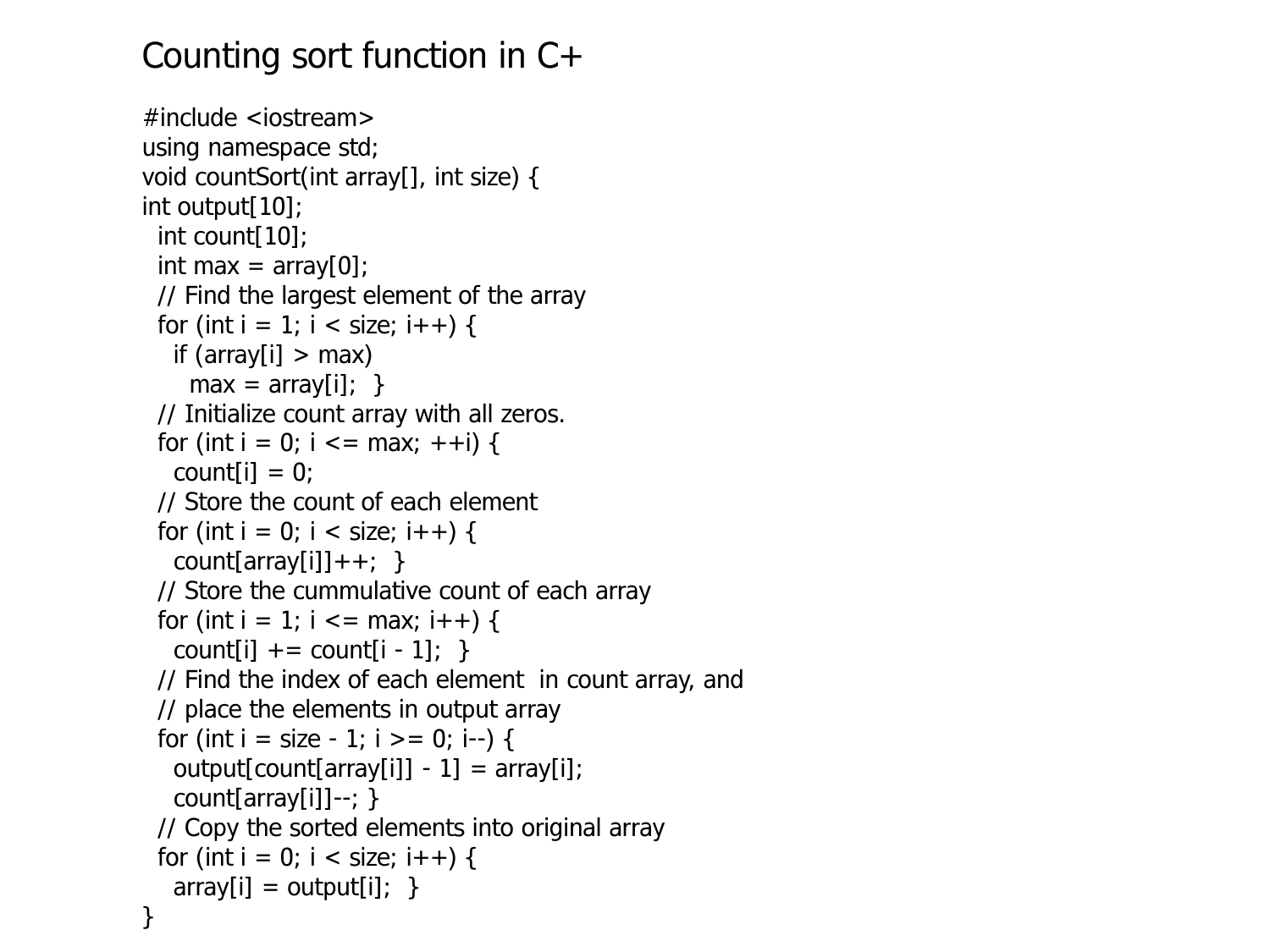

Counting sort function in C+
#include <iostream>
using namespace std;
void countSort(int array[], int size) {
int output[10];
  int count[10];
  int max = array[0];
  // Find the largest element of the array
  for (int i = 1; i < size; i++) {
    if (array[i] > max)
      max = array[i];  }
  // Initialize count array with all zeros.
  for (int i = 0; i <= max; ++i) {
    count[i] = 0;
  // Store the count of each element
  for (int i = 0; i < size; i++) {
    count[array[i]]++;  }
  // Store the cummulative count of each array
  for (int i = 1; i <= max; i++) {
    count[i] += count[i - 1];  }
  // Find the index of each element  in count array, and
  // place the elements in output array
  for (int i = size - 1; i >= 0; i--) {
    output[count[array[i]] - 1] = array[i];
    count[array[i]]--; }
  // Copy the sorted elements into original array
  for (int i = 0; i < size; i++) {
    array[i] = output[i];  }
}